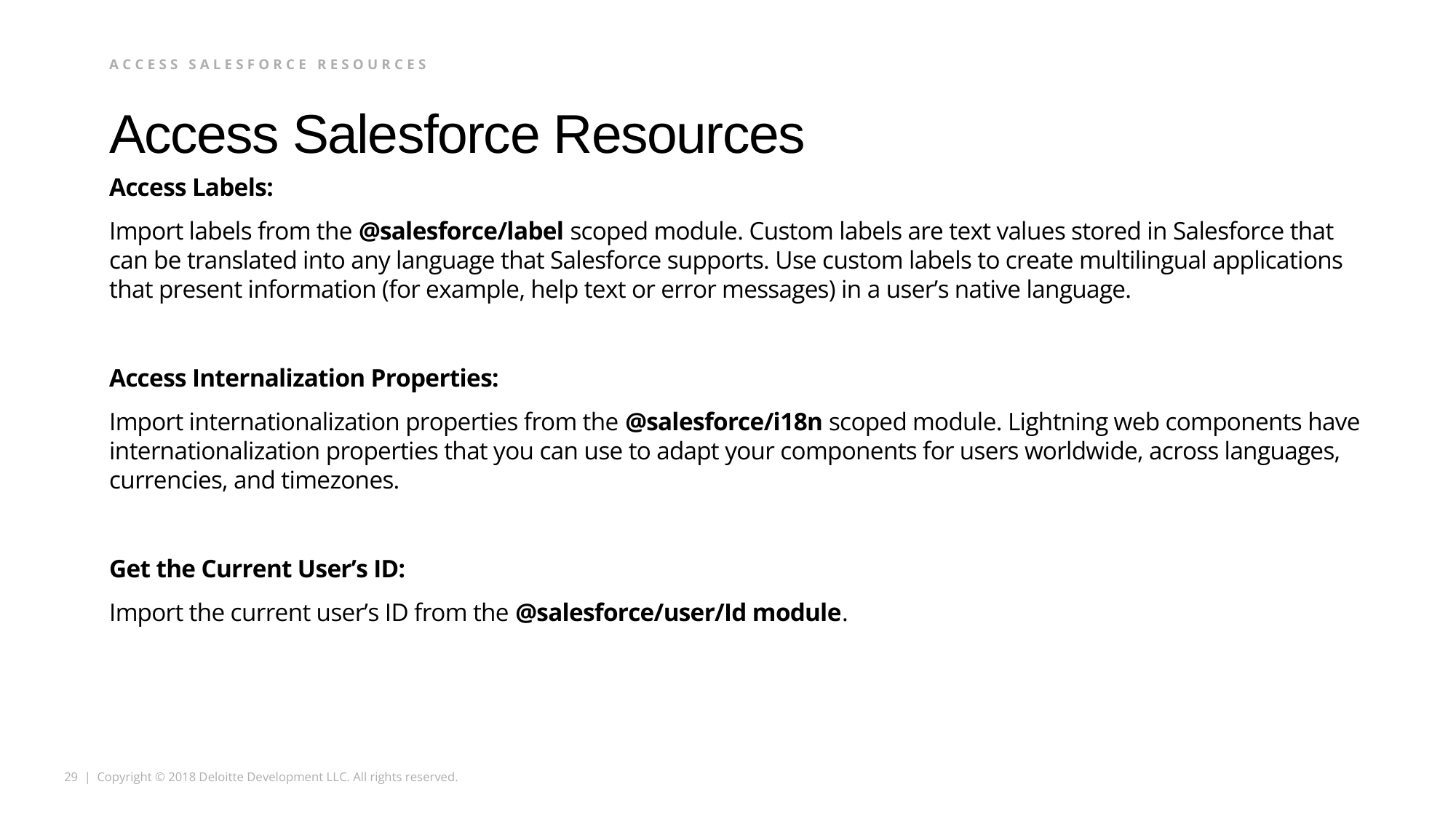

Access salesforce resources
# Access Salesforce Resources
Access Labels:
Import labels from the @salesforce/label scoped module. Custom labels are text values stored in Salesforce that can be translated into any language that Salesforce supports. Use custom labels to create multilingual applications that present information (for example, help text or error messages) in a user’s native language.

Access Internalization Properties:
Import internationalization properties from the @salesforce/i18n scoped module. Lightning web components have internationalization properties that you can use to adapt your components for users worldwide, across languages, currencies, and timezones.

Get the Current User’s ID:
Import the current user’s ID from the @salesforce/user/Id module.